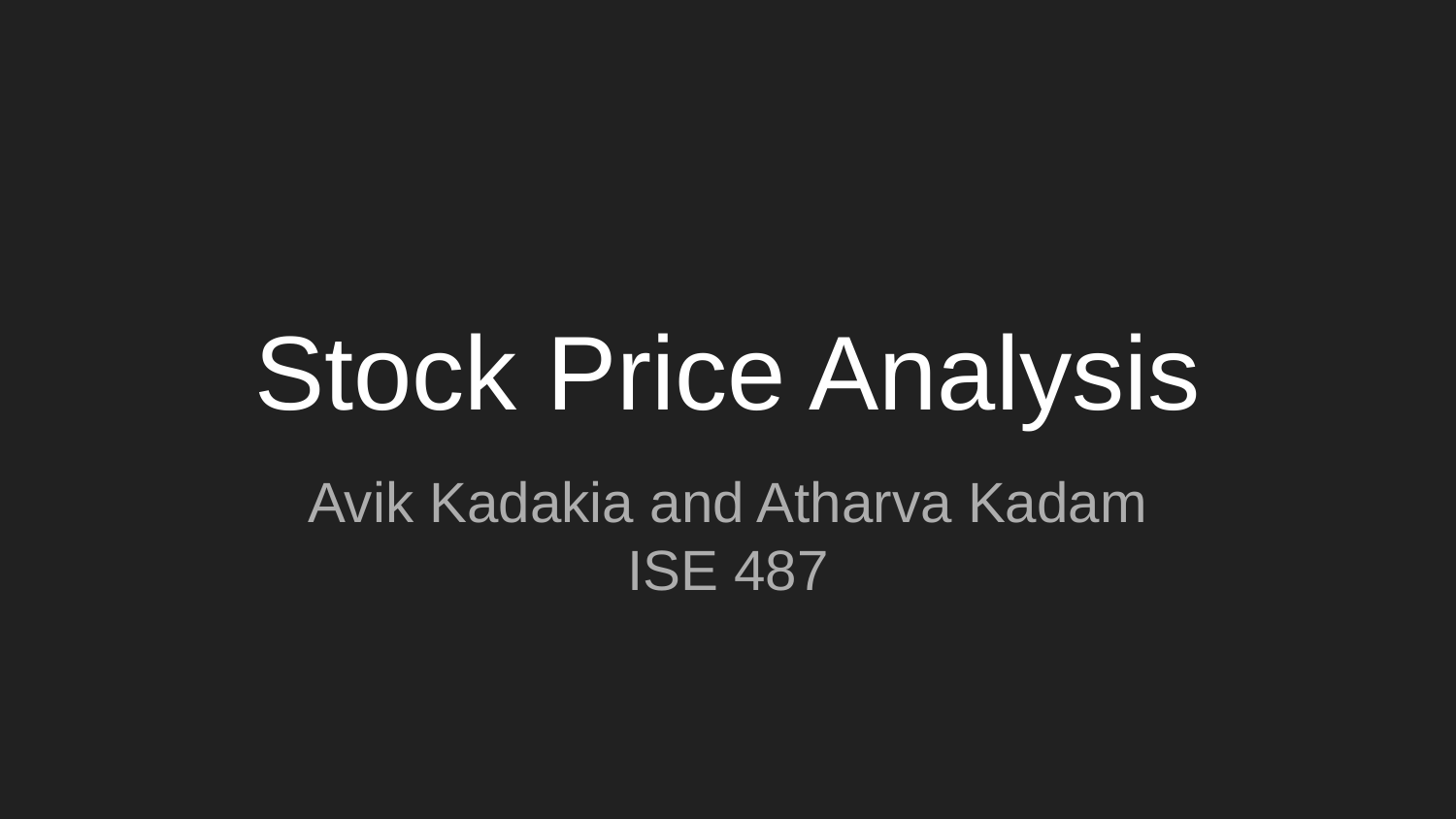

# Stock Price Analysis
Avik Kadakia and Atharva Kadam
ISE 487